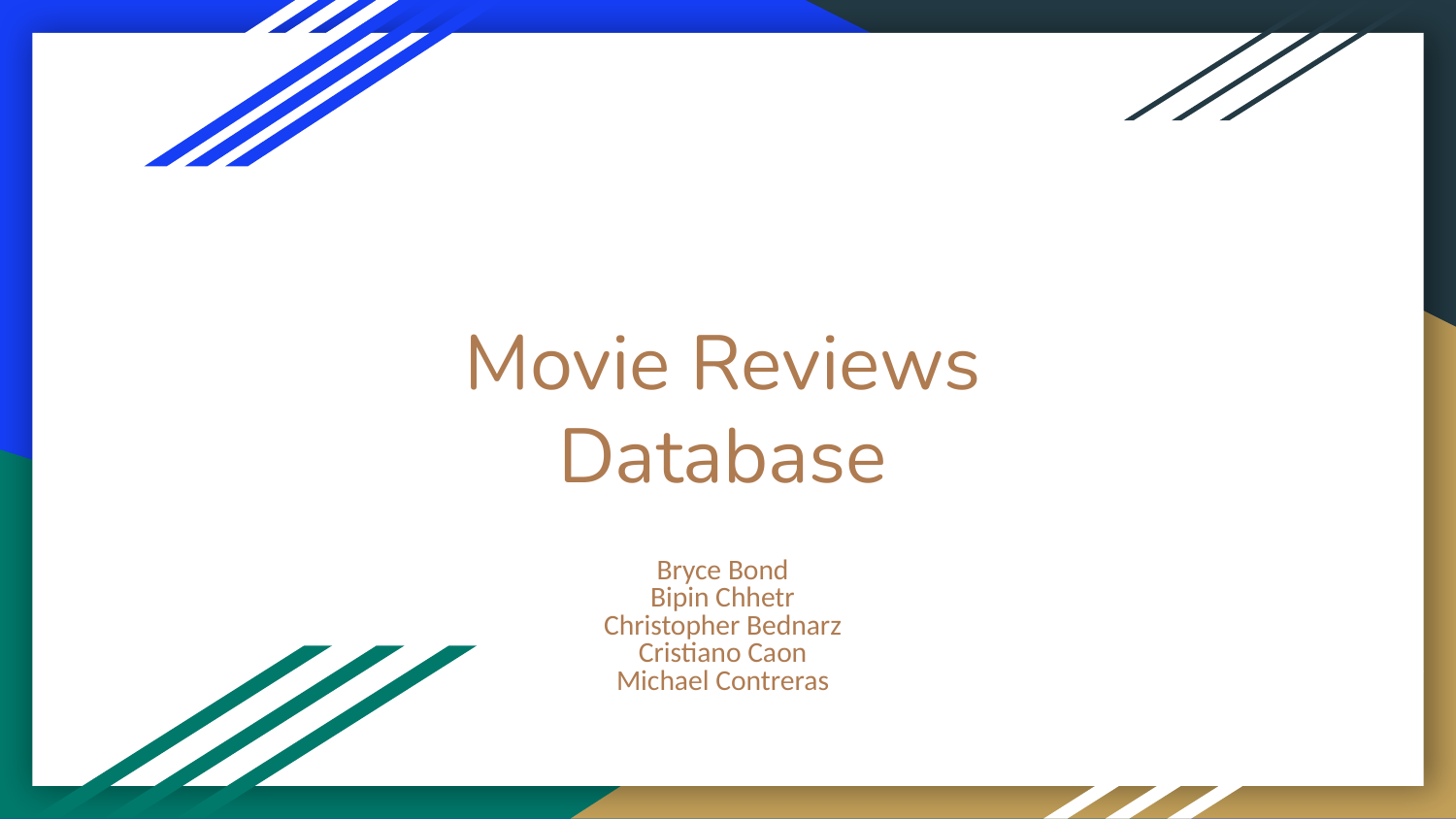

# Movie Reviews Database
Bryce Bond
Bipin Chhetr
Christopher Bednarz
Cristiano Caon
Michael Contreras